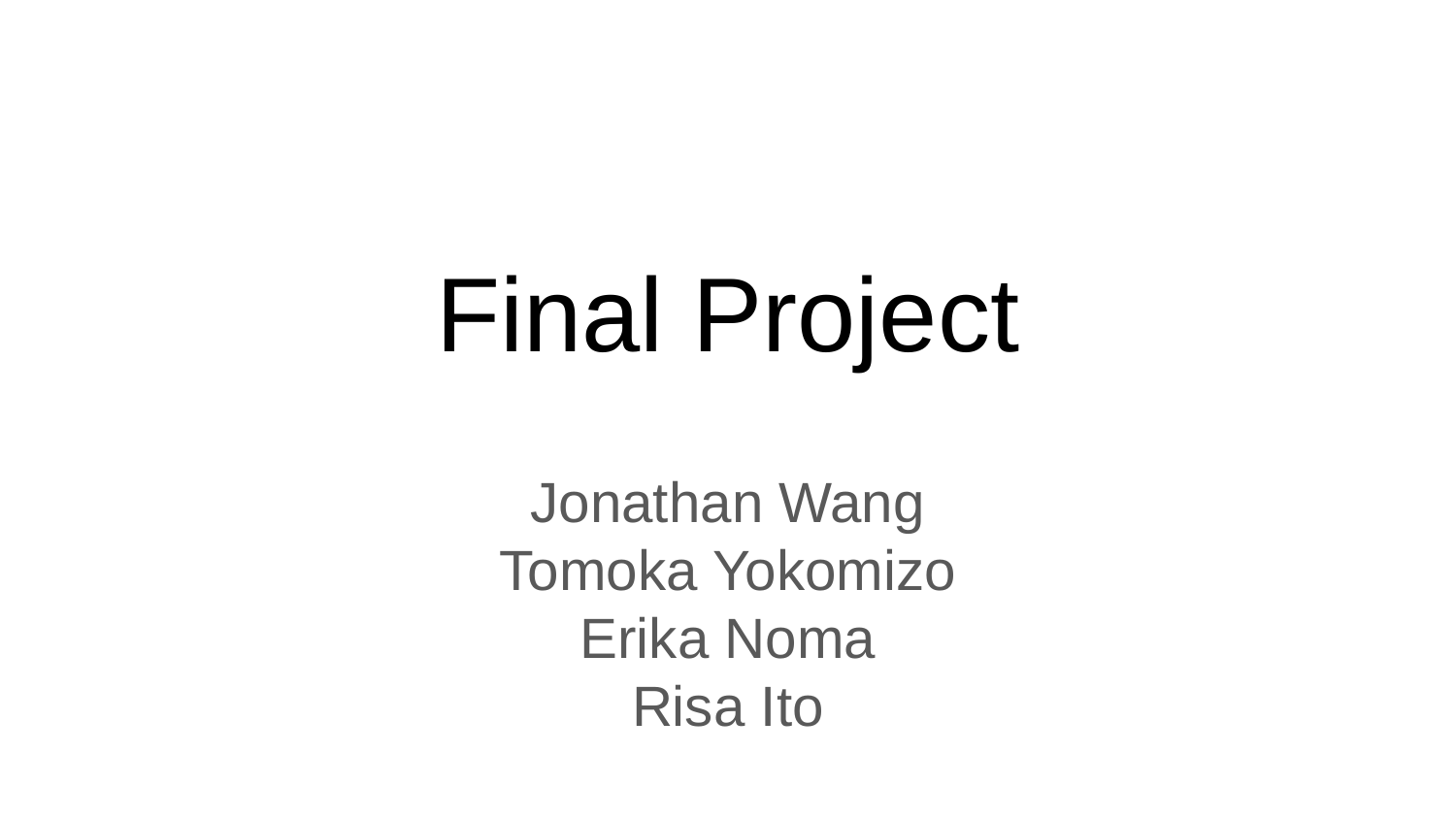

# Final Project
Jonathan Wang
Tomoka Yokomizo
Erika Noma
Risa Ito